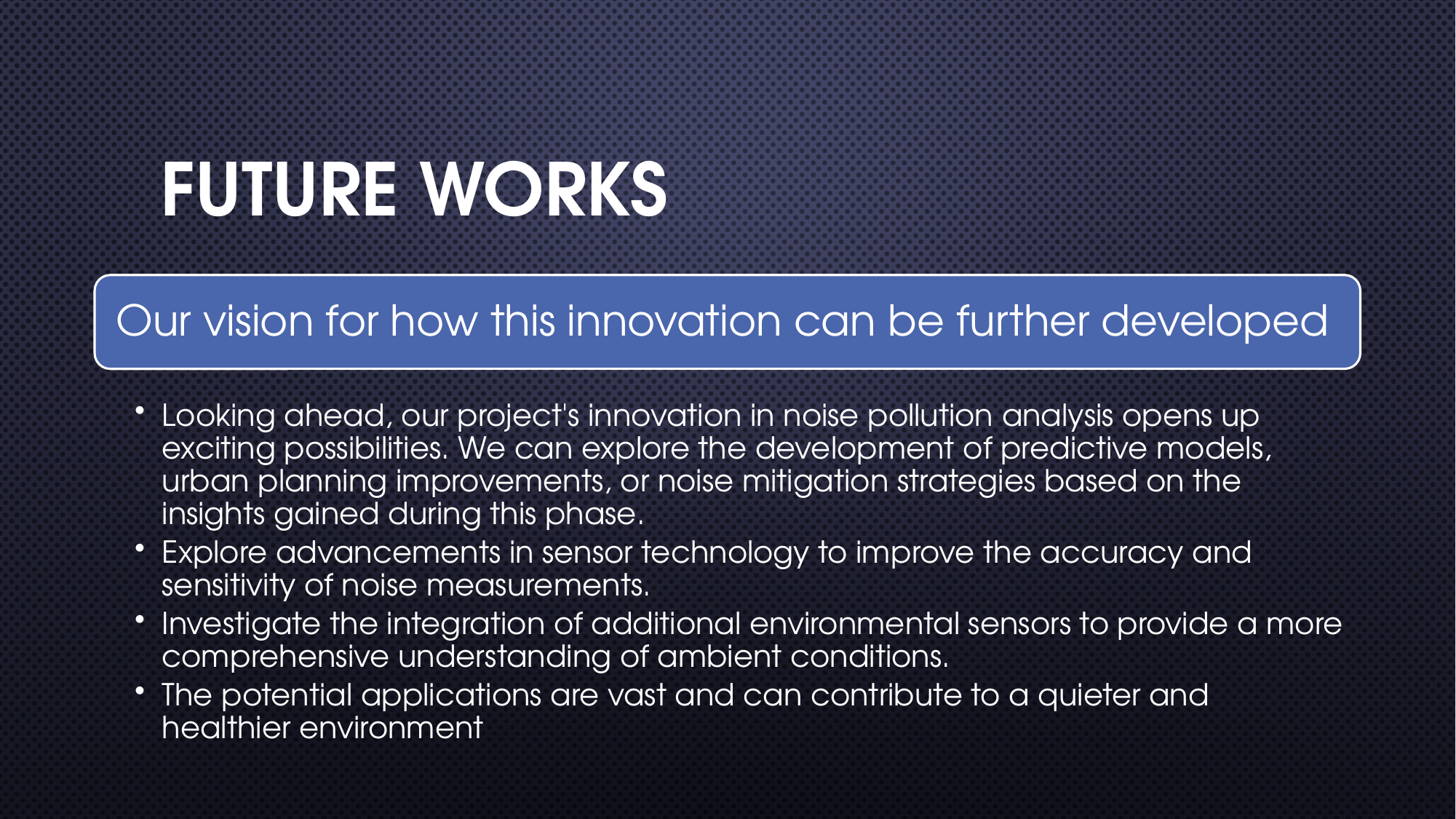

# Future Works
Our vision for how this innovation can be further developed
Looking ahead, our project's innovation in noise pollution analysis opens up exciting possibilities. We can explore the development of predictive models, urban planning improvements, or noise mitigation strategies based on the insights gained during this phase.
Explore advancements in sensor technology to improve the accuracy and sensitivity of noise measurements.
Investigate the integration of additional environmental sensors to provide a more comprehensive understanding of ambient conditions.
The potential applications are vast and can contribute to a quieter and healthier environment